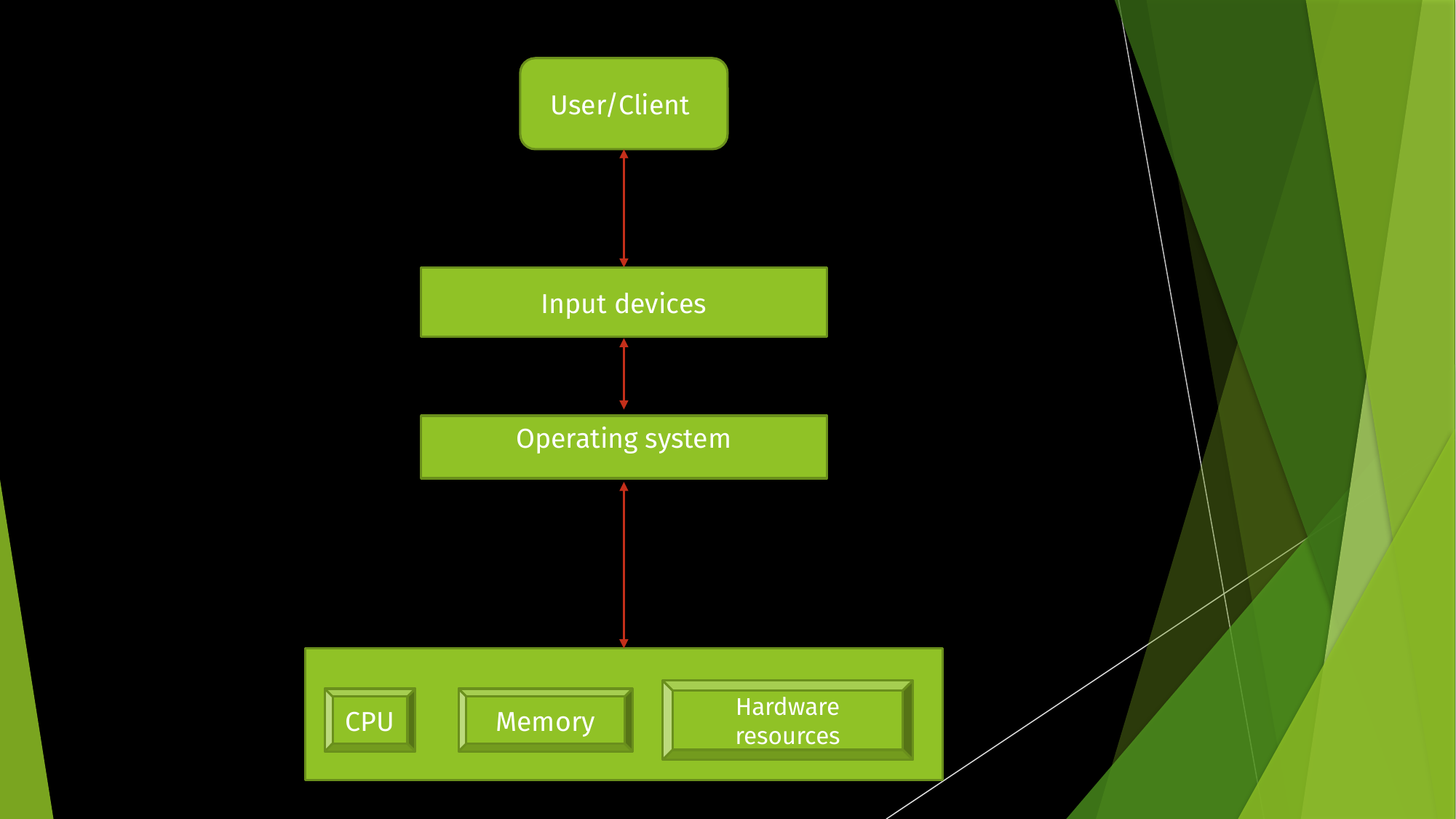

User/Client
Input devices
Operating system

Hardware resources
CPU
Memory